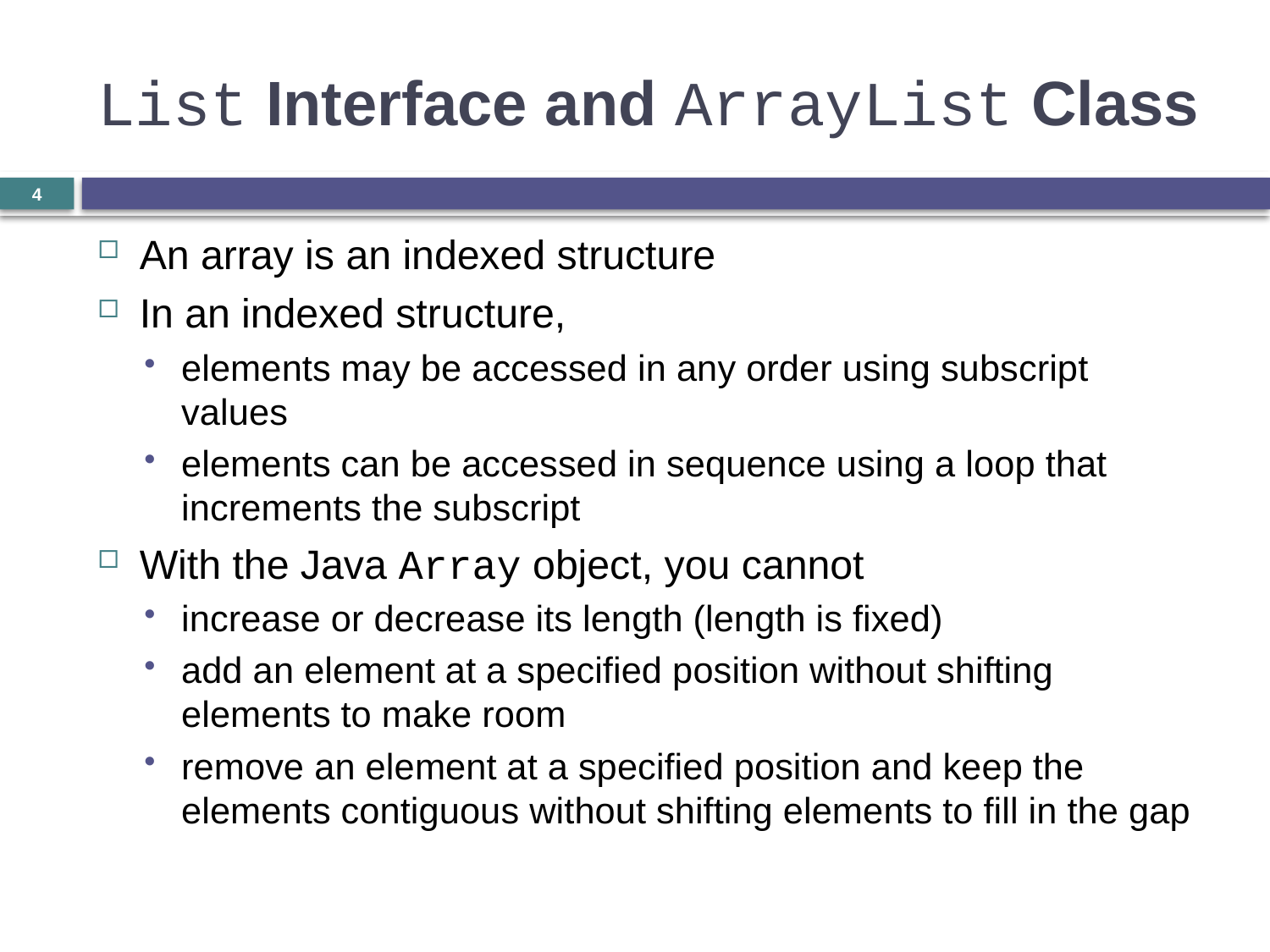

# List Interface and ArrayList Class
4
An array is an indexed structure
In an indexed structure,
elements may be accessed in any order using subscript values
elements can be accessed in sequence using a loop that increments the subscript
With the Java Array object, you cannot
increase or decrease its length (length is fixed)
add an element at a specified position without shifting elements to make room
remove an element at a specified position and keep the elements contiguous without shifting elements to fill in the gap